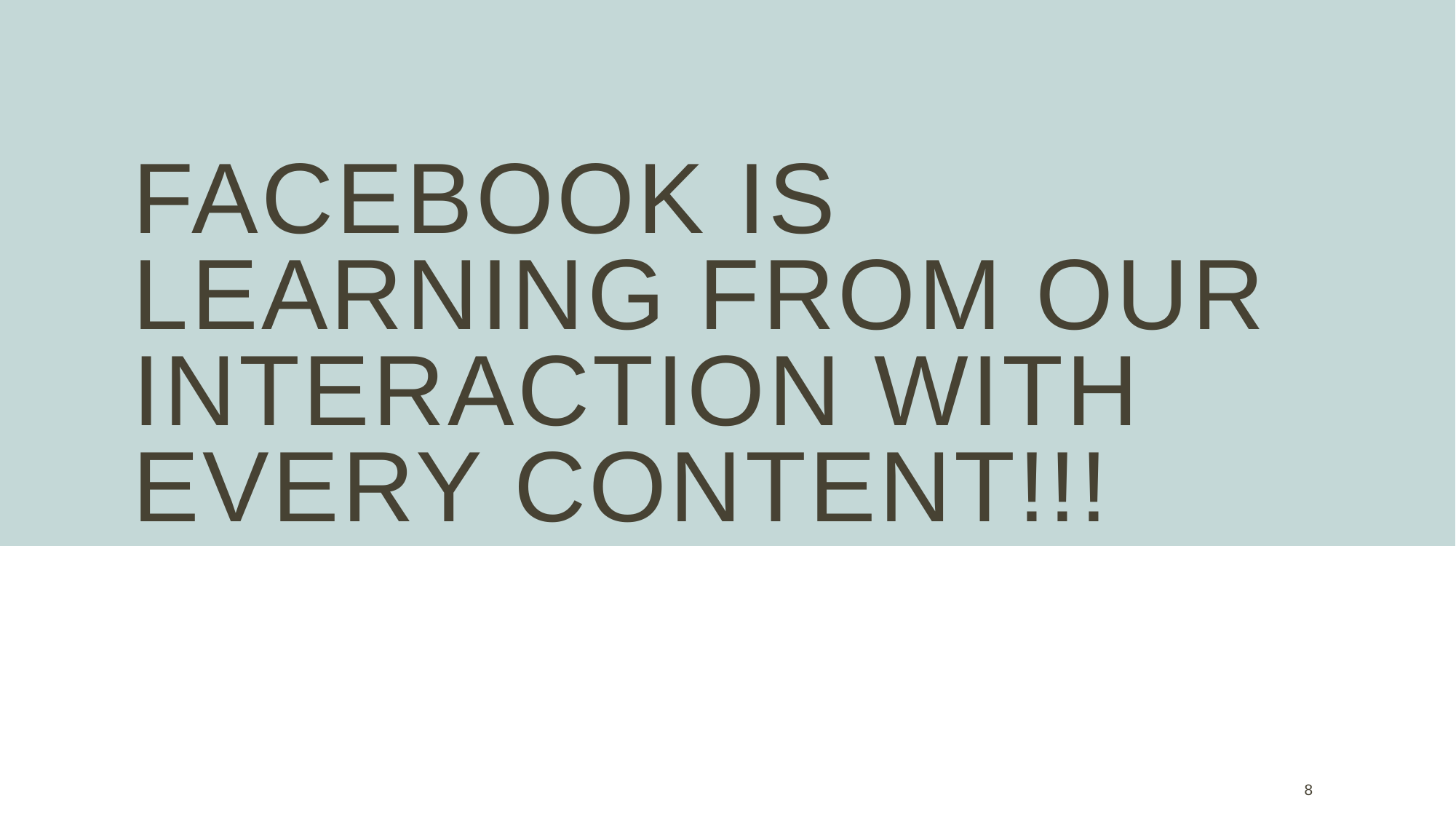

# FACEBOOK IS LEARNING FROM OUR INTERACTION WITH EVERY CONTENT!!!

8